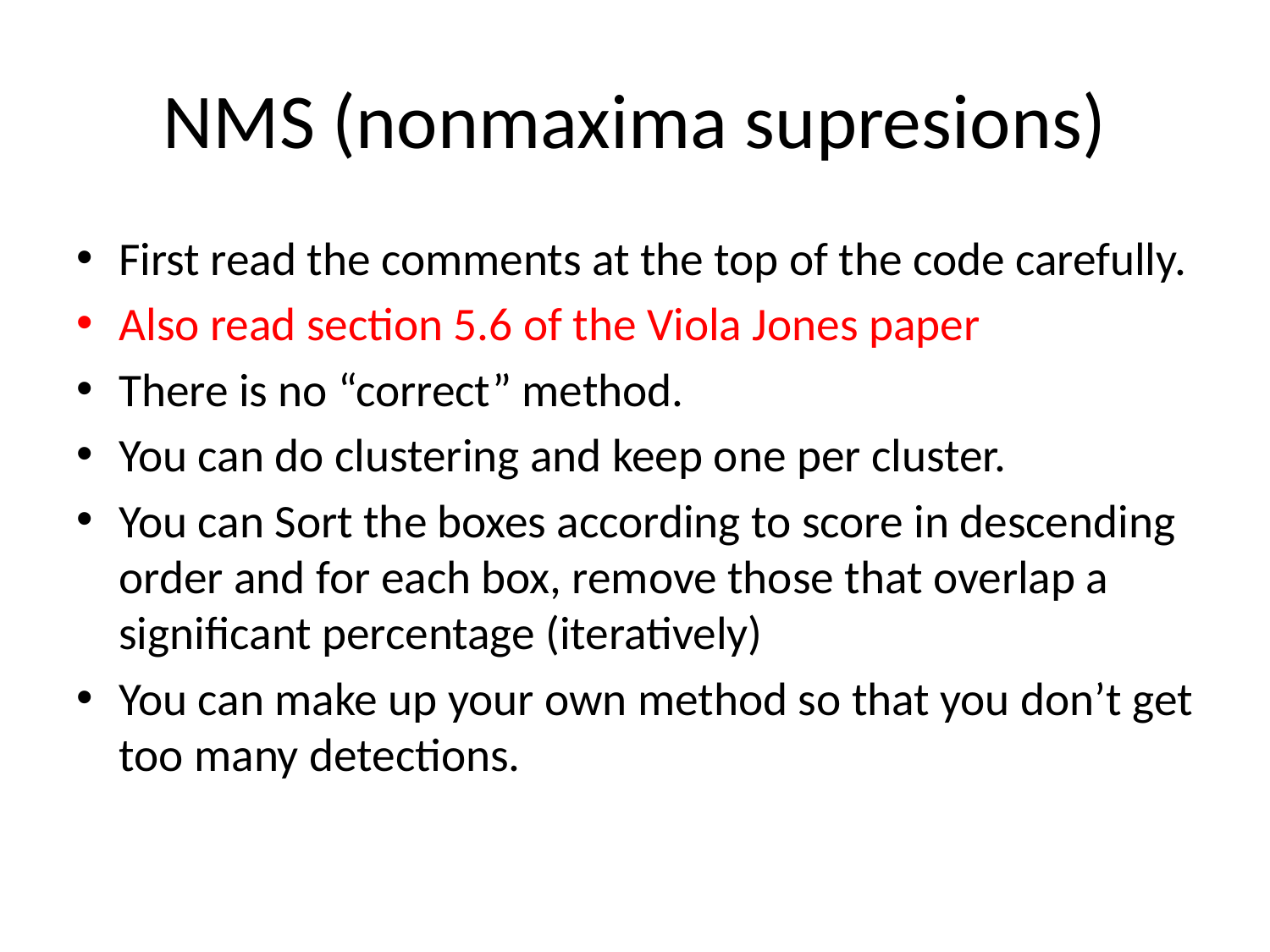

# NMS (nonmaxima supresions)
First read the comments at the top of the code carefully.
Also read section 5.6 of the Viola Jones paper
There is no “correct” method.
You can do clustering and keep one per cluster.
You can Sort the boxes according to score in descending order and for each box, remove those that overlap a significant percentage (iteratively)
You can make up your own method so that you don’t get too many detections.